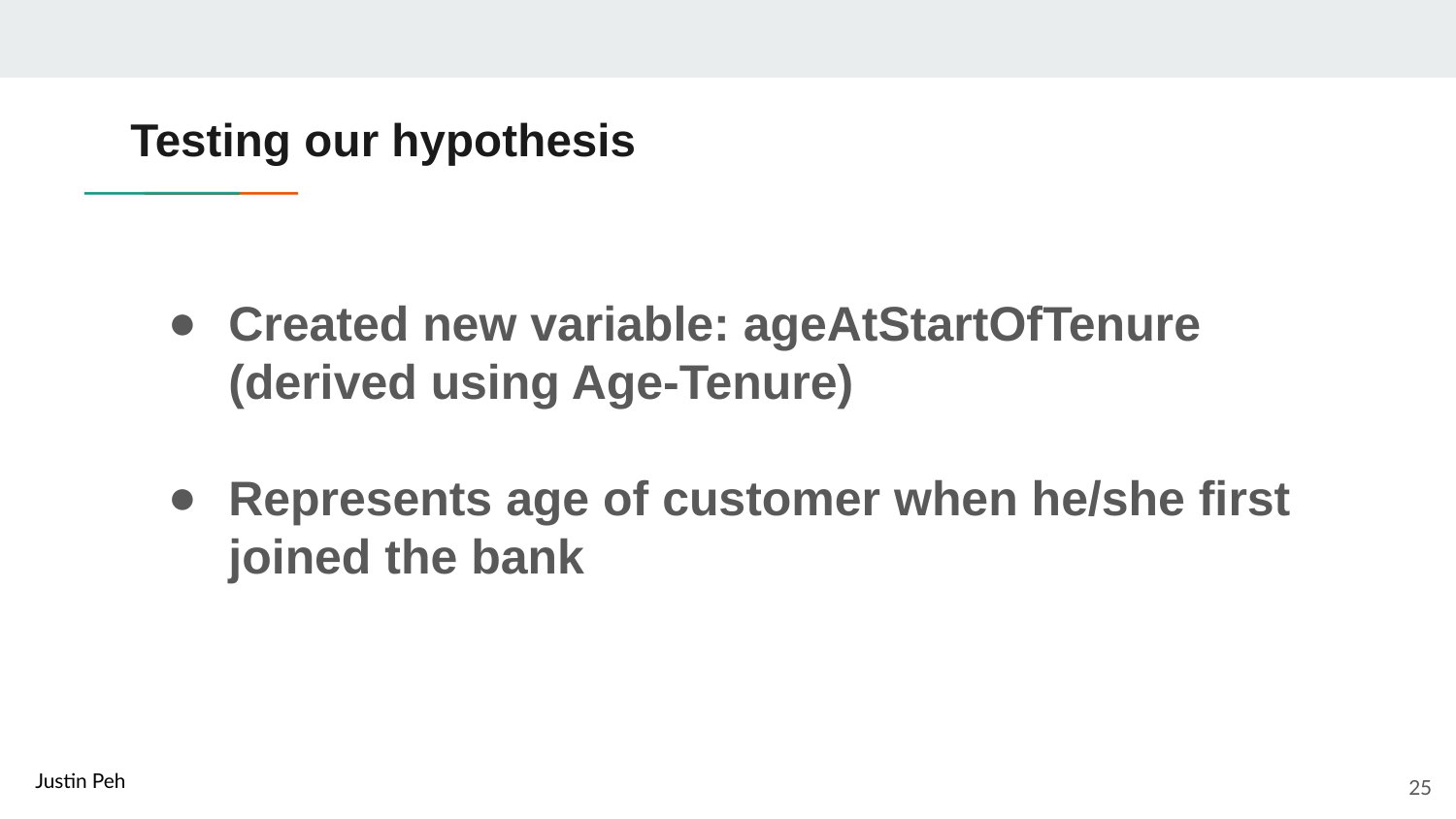

# Testing our hypothesis

Created new variable: ageAtStartOfTenure (derived using Age-Tenure)

Represents age of customer when he/she first joined the bank
Justin Peh
25